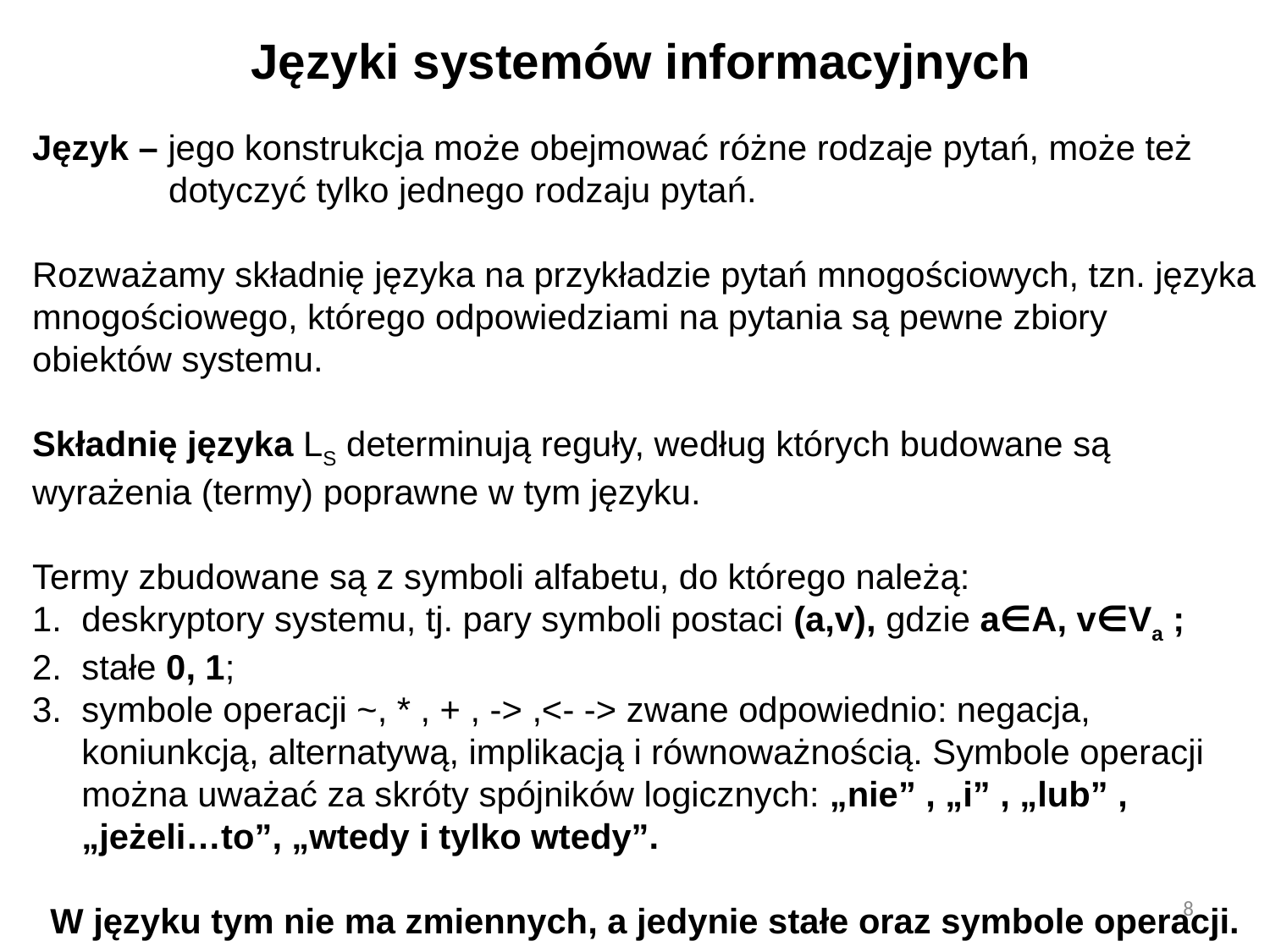

# Języki systemów informacyjnych
Język – jego konstrukcja może obejmować różne rodzaje pytań, może też
              dotyczyć tylko jednego rodzaju pytań.

Rozważamy składnię języka na przykładzie pytań mnogościowych, tzn. języka mnogościowego, którego odpowiedziami na pytania są pewne zbiory obiektów systemu.

Składnię języka LS determinują reguły, według których budowane są wyrażenia (termy) poprawne w tym języku.

Termy zbudowane są z symboli alfabetu, do którego należą:
deskryptory systemu, tj. pary symboli postaci (a,v), gdzie a∈A, v∈Va ;
stałe 0, 1;
symbole operacji ~, * , + , -> ,<- -> zwane odpowiednio: negacja, koniunkcją, alternatywą, implikacją i równoważnością. Symbole operacji można uważać za skróty spójników logicznych: „nie” , „i” , „lub” , „jeżeli…to”, „wtedy i tylko wtedy”.

W języku tym nie ma zmiennych, a jedynie stałe oraz symbole operacji.
8